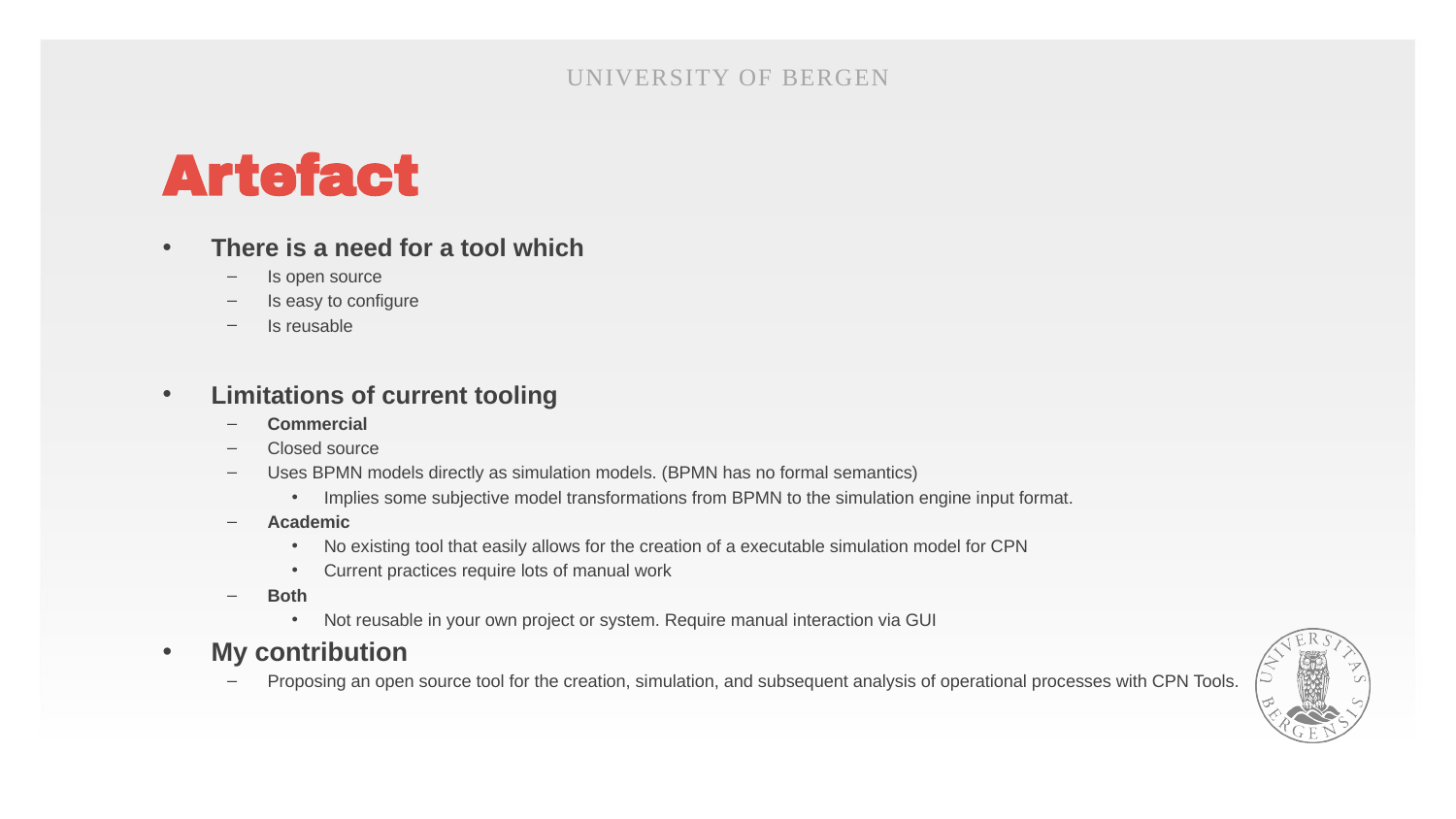

University of Bergen
# Artefact
There is a need for a tool which
Is open source
Is easy to configure
Is reusable

Limitations of current tooling
Commercial
Closed source
Uses BPMN models directly as simulation models. (BPMN has no formal semantics)
Implies some subjective model transformations from BPMN to the simulation engine input format.
Academic
No existing tool that easily allows for the creation of a executable simulation model for CPN
Current practices require lots of manual work
Both
Not reusable in your own project or system. Require manual interaction via GUI
My contribution
Proposing an open source tool for the creation, simulation, and subsequent analysis of operational processes with CPN Tools.